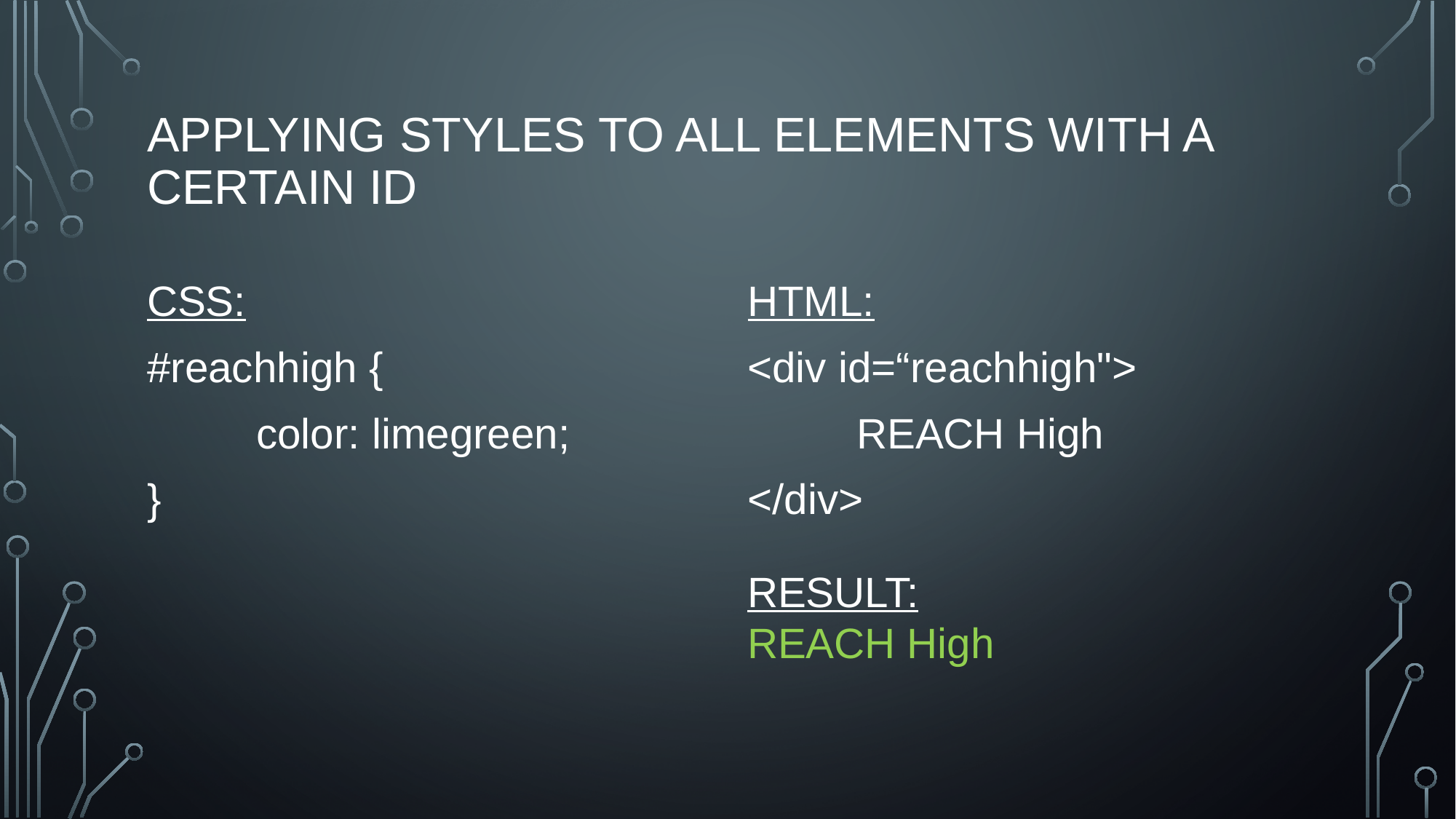

# Applying styles TO ALL ELEMENTS With A CERTAIN ID
CSS:
#reachhigh {
	color: limegreen;
}
HTML:
<div id=“reachhigh">
	REACH High
</div>
RESULT:
REACH High